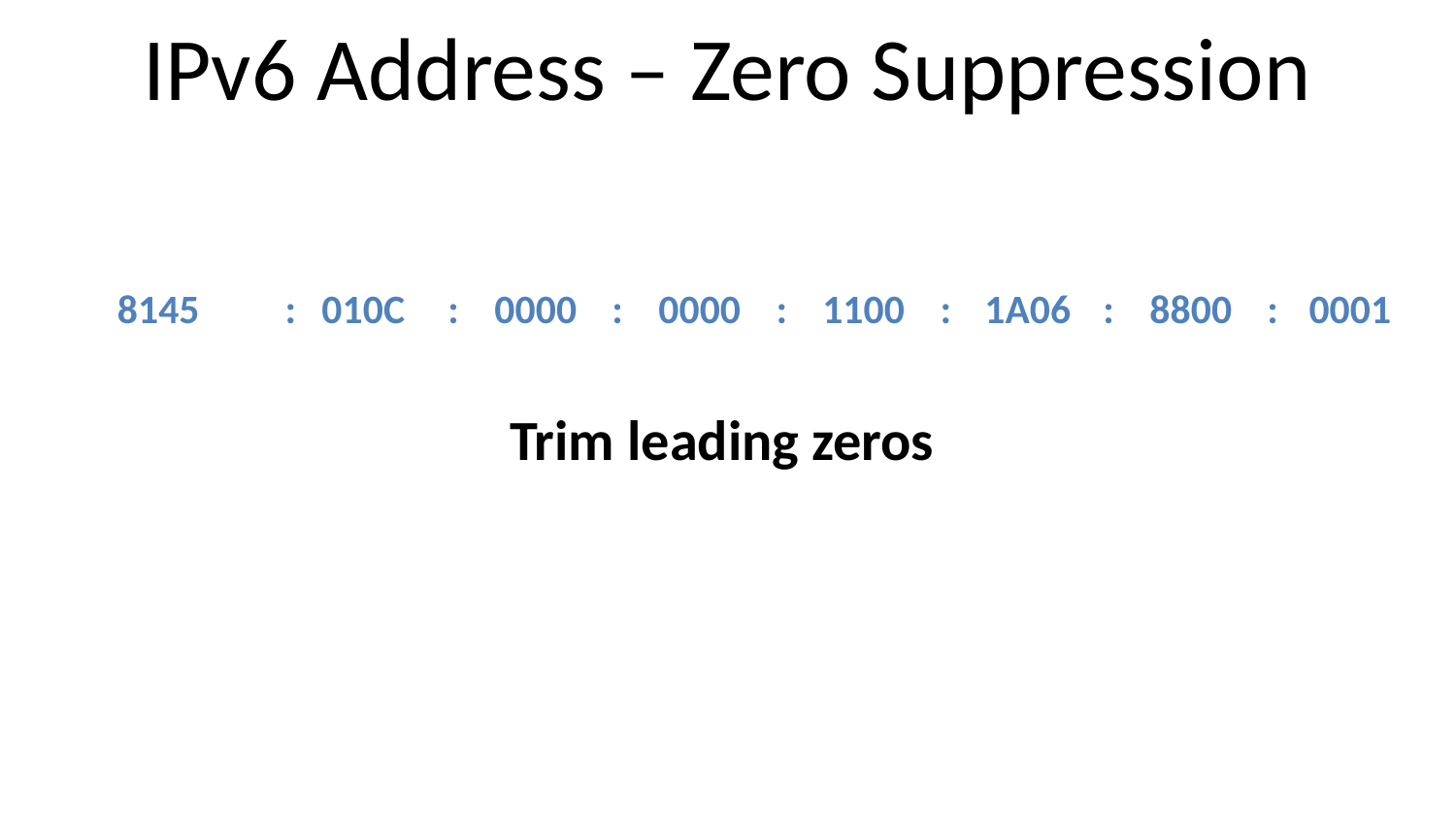

# IPv6 Address – Zero Suppression
8145	:	010C	:	0000	:	0000	:	1100	:	1A06	:	8800	:	0001
Trim leading zeros